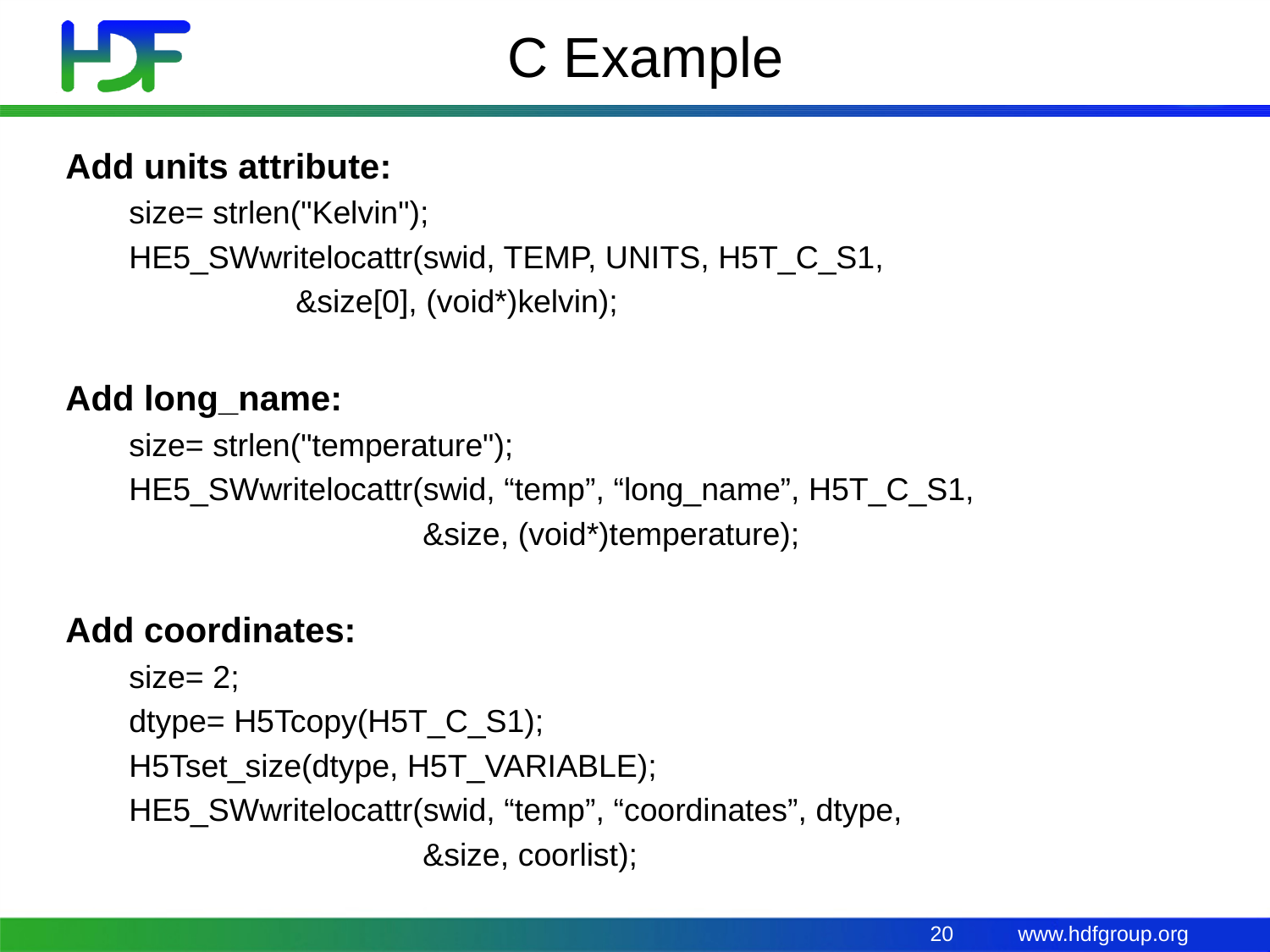

# C Example
Add units attribute:
size= strlen("Kelvin");
HE5_SWwritelocattr(swid, TEMP, UNITS, H5T_C_S1,
            	&size[0], (void*)kelvin);

Add long_name:
size= strlen("temperature");
HE5_SWwritelocattr(swid, “temp”, “long_name”, H5T_C_S1,
			&size, (void*)temperature);

Add coordinates:
size= 2;
dtype= H5Tcopy(H5T_C_S1);
H5Tset_size(dtype, H5T_VARIABLE);
HE5_SWwritelocattr(swid, “temp”, “coordinates”, dtype,
			&size, coorlist);

20